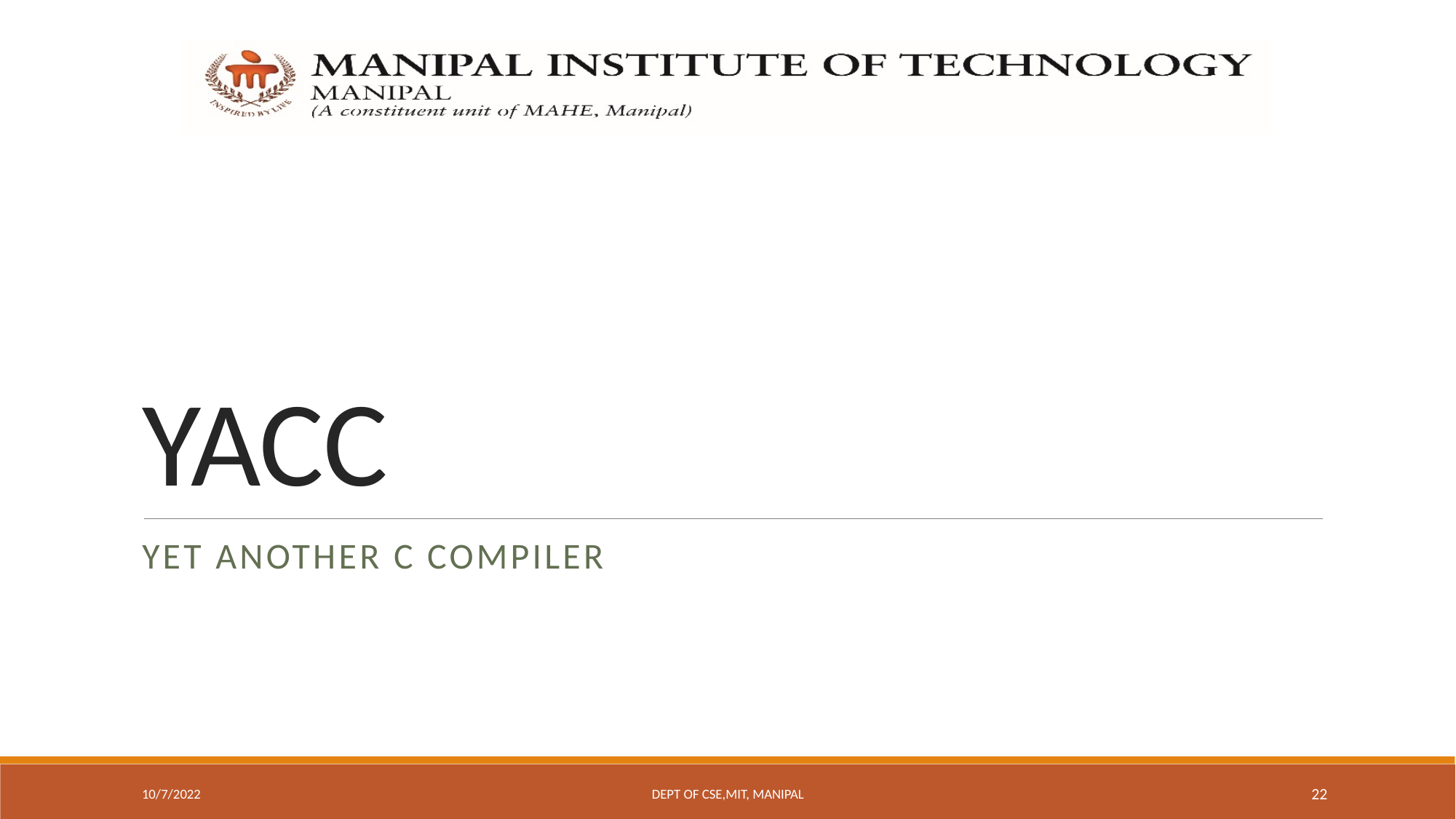

# YACC
Yet another c compiler
10/7/2022
Dept Of CSE,MIT, Manipal
22